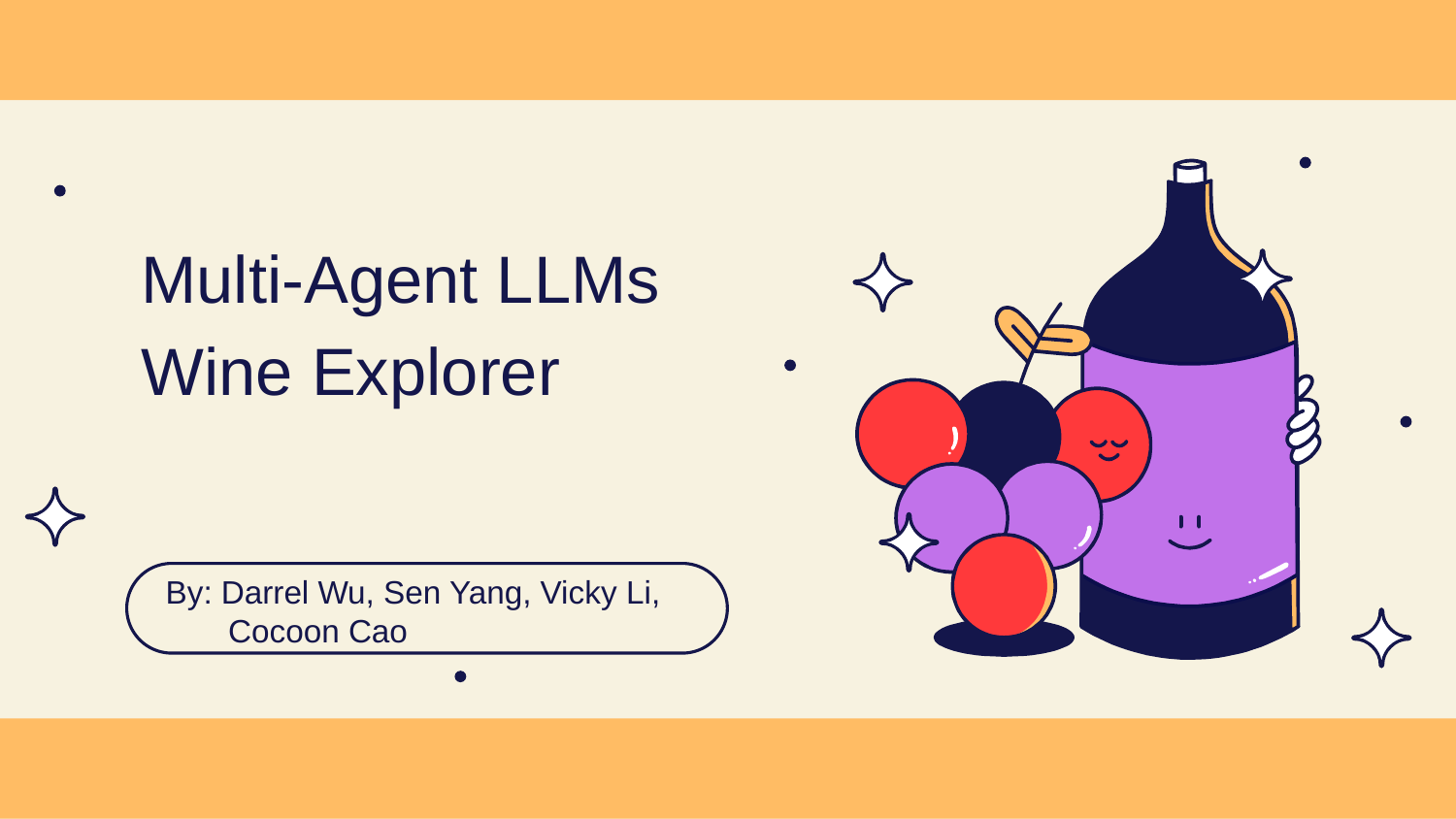

# Multi-Agent LLMs Wine Explorer

By: Darrel Wu, Sen Yang, Vicky Li,
       Cocoon Cao